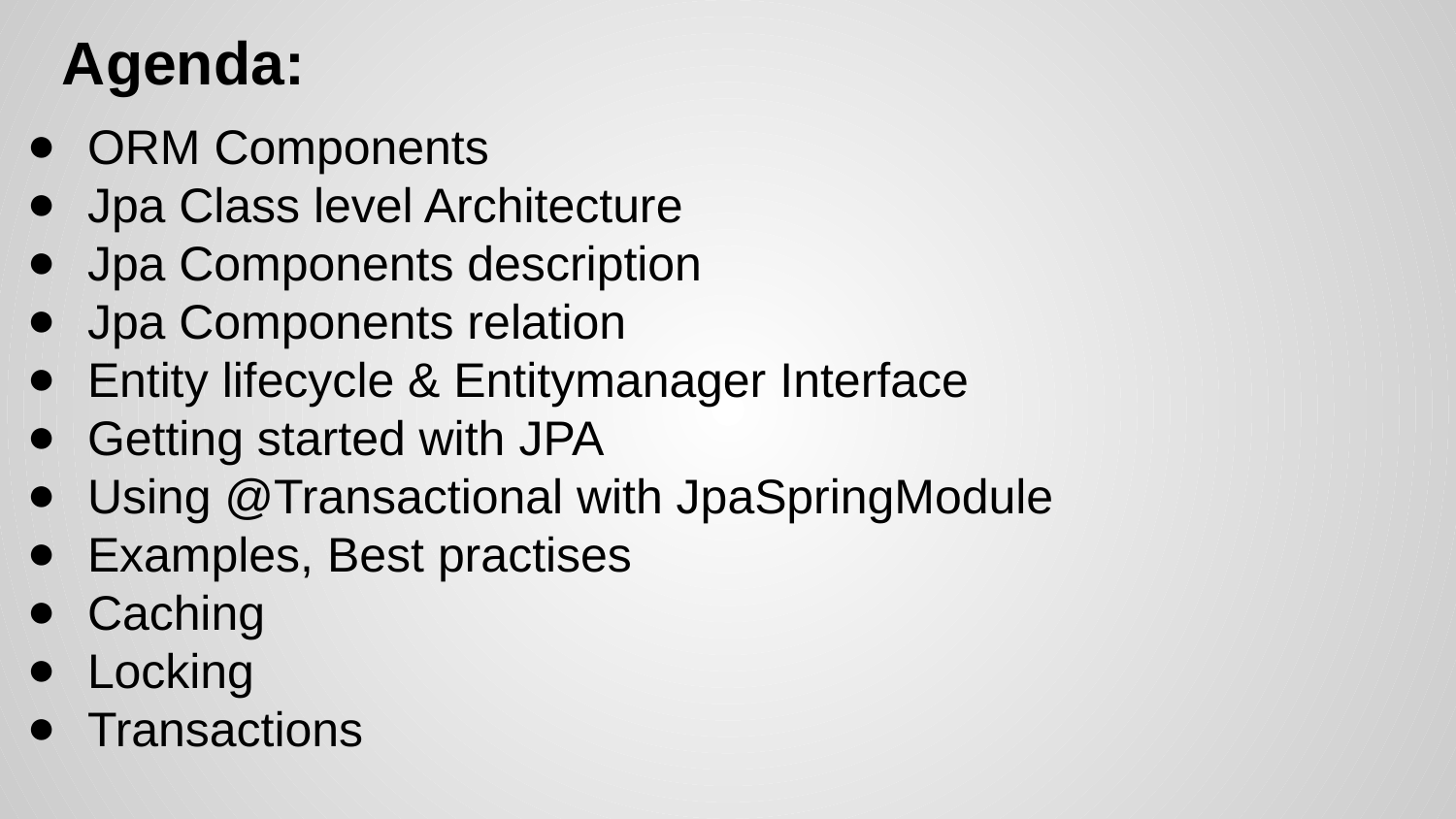

# Agenda:
ORM Components
Jpa Class level Architecture
Jpa Components description
Jpa Components relation
Entity lifecycle & Entitymanager Interface
Getting started with JPA
Using @Transactional with JpaSpringModule
Examples, Best practises
Caching
Locking
Transactions